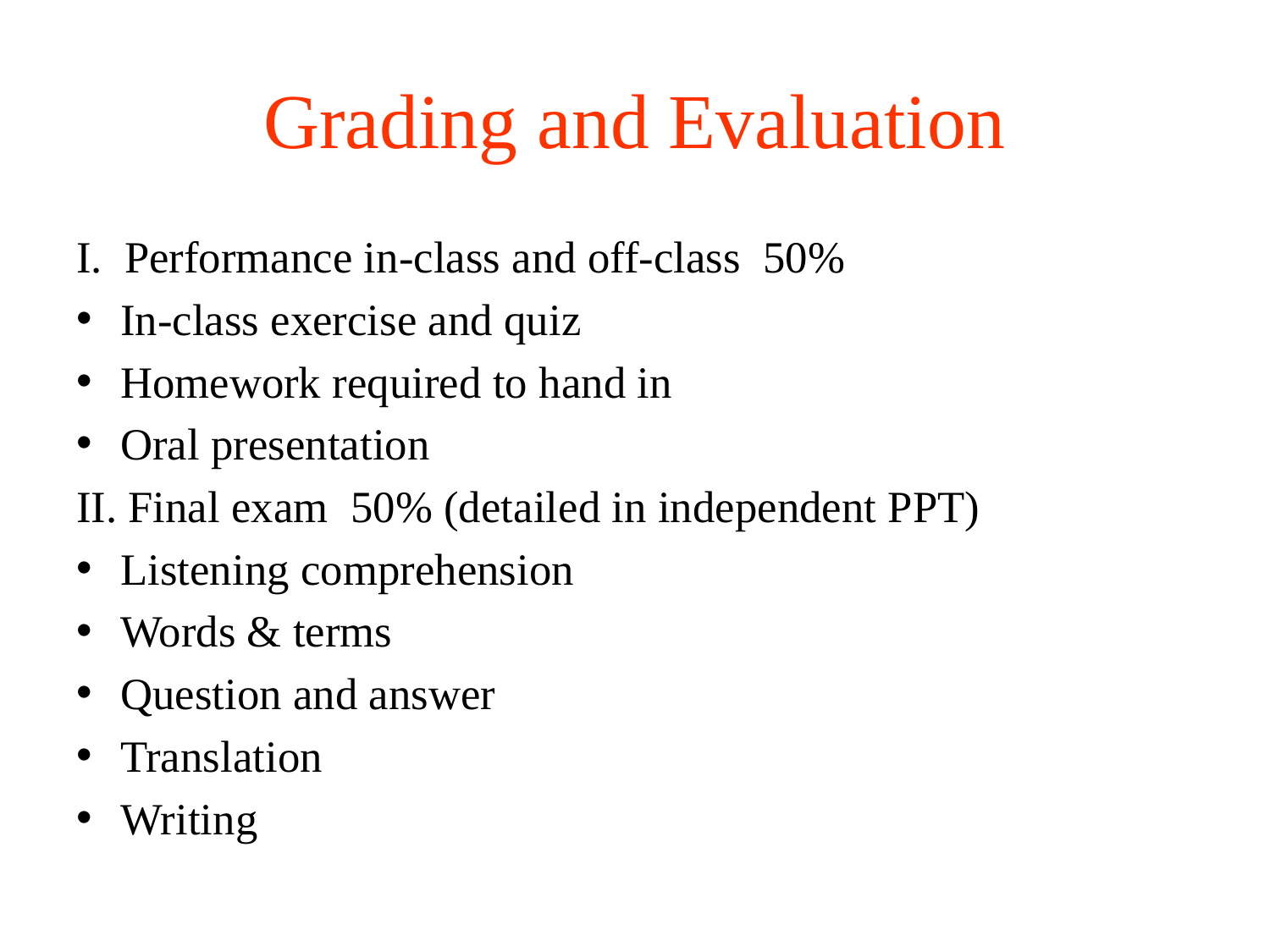

# Grading and Evaluation
I.  Performance in-class and off-class  50%
In-class exercise and quiz
Homework required to hand in
Oral presentation
II. Final exam  50% (detailed in independent PPT)
Listening comprehension
Words & terms
Question and answer
Translation
Writing